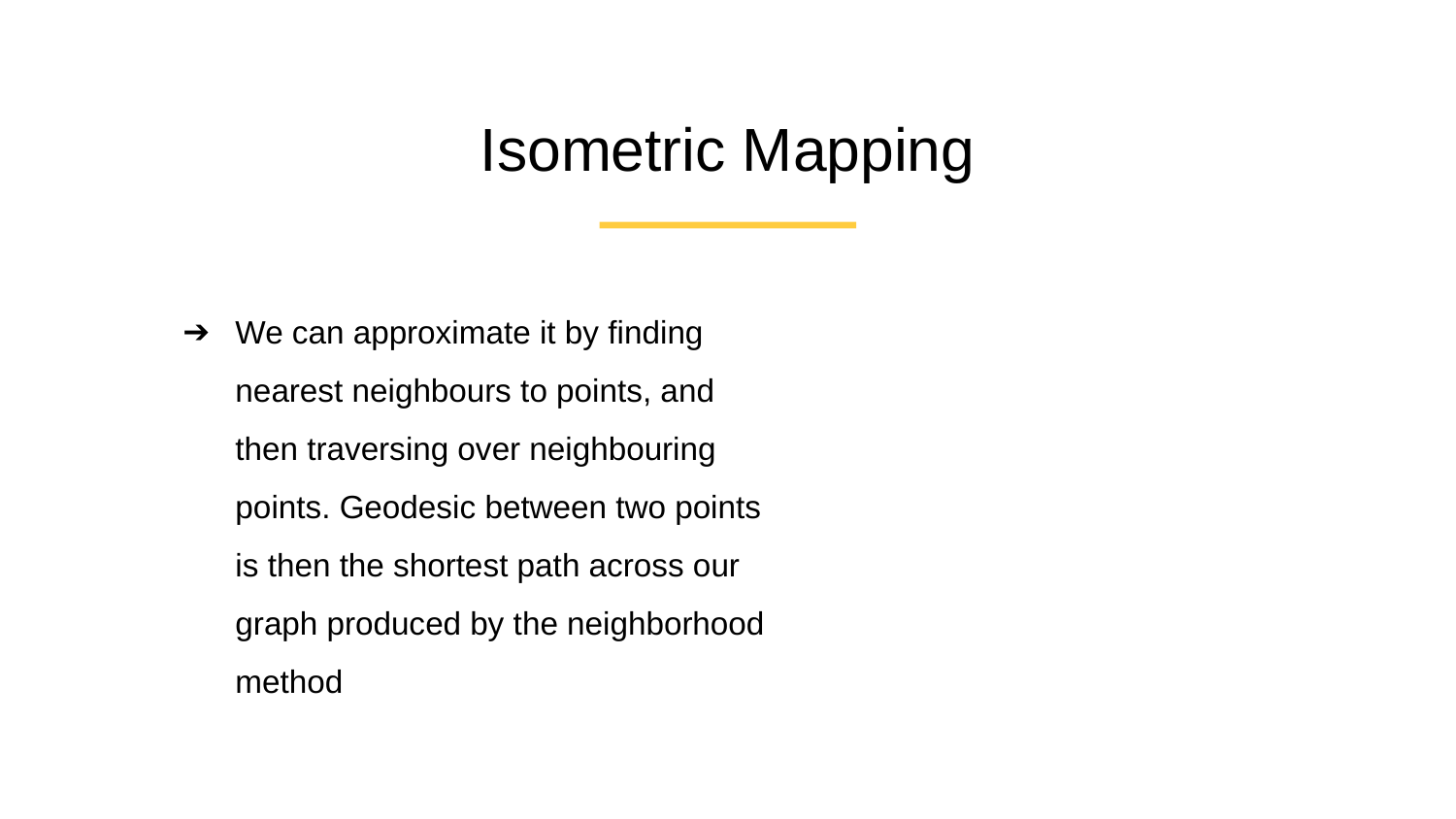

Isometric Mapping

We can approximate it by finding nearest neighbours to points, and then traversing over neighbouring points. Geodesic between two points is then the shortest path across our graph produced by the neighborhood method